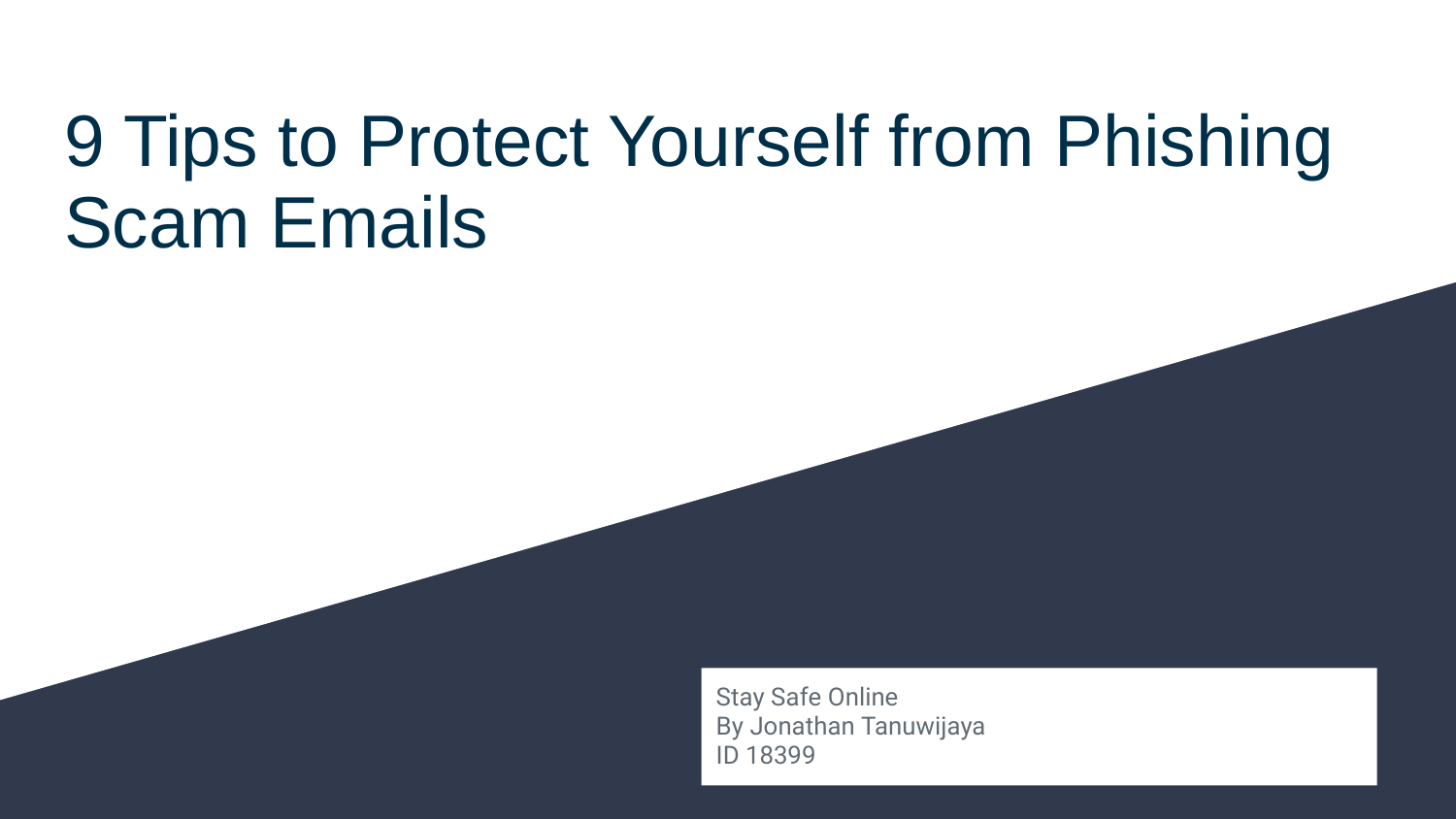

# 9 Tips to Protect Yourself from Phishing Scam Emails
Stay Safe Online
By Jonathan Tanuwijaya
ID 18399